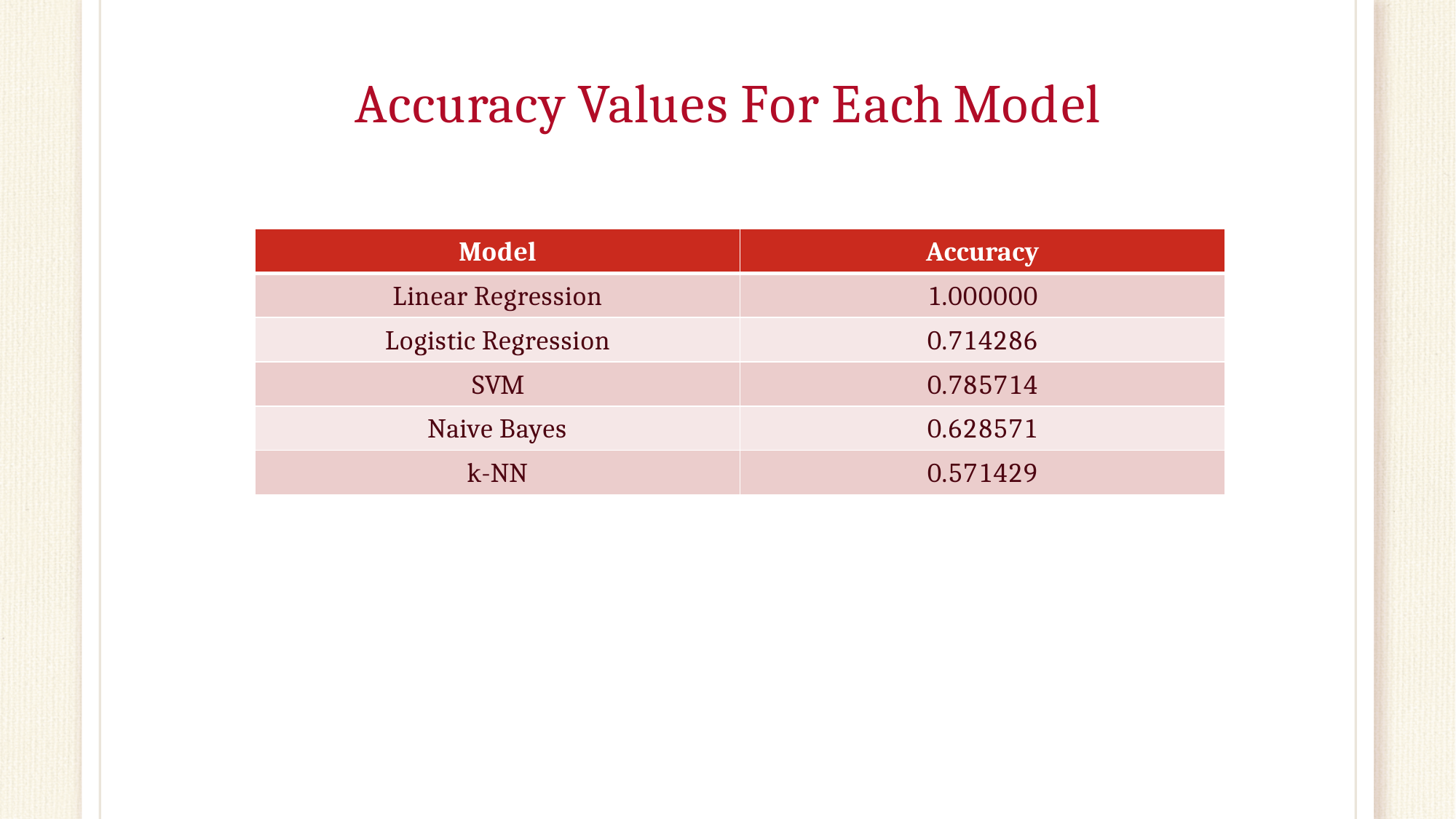

# Accuracy Values For Each Model
| Model | Accuracy |
| --- | --- |
| Linear Regression | 1.000000 |
| Logistic Regression | 0.714286 |
| SVM | 0.785714 |
| Naive Bayes | 0.628571 |
| k-NN | 0.571429 |